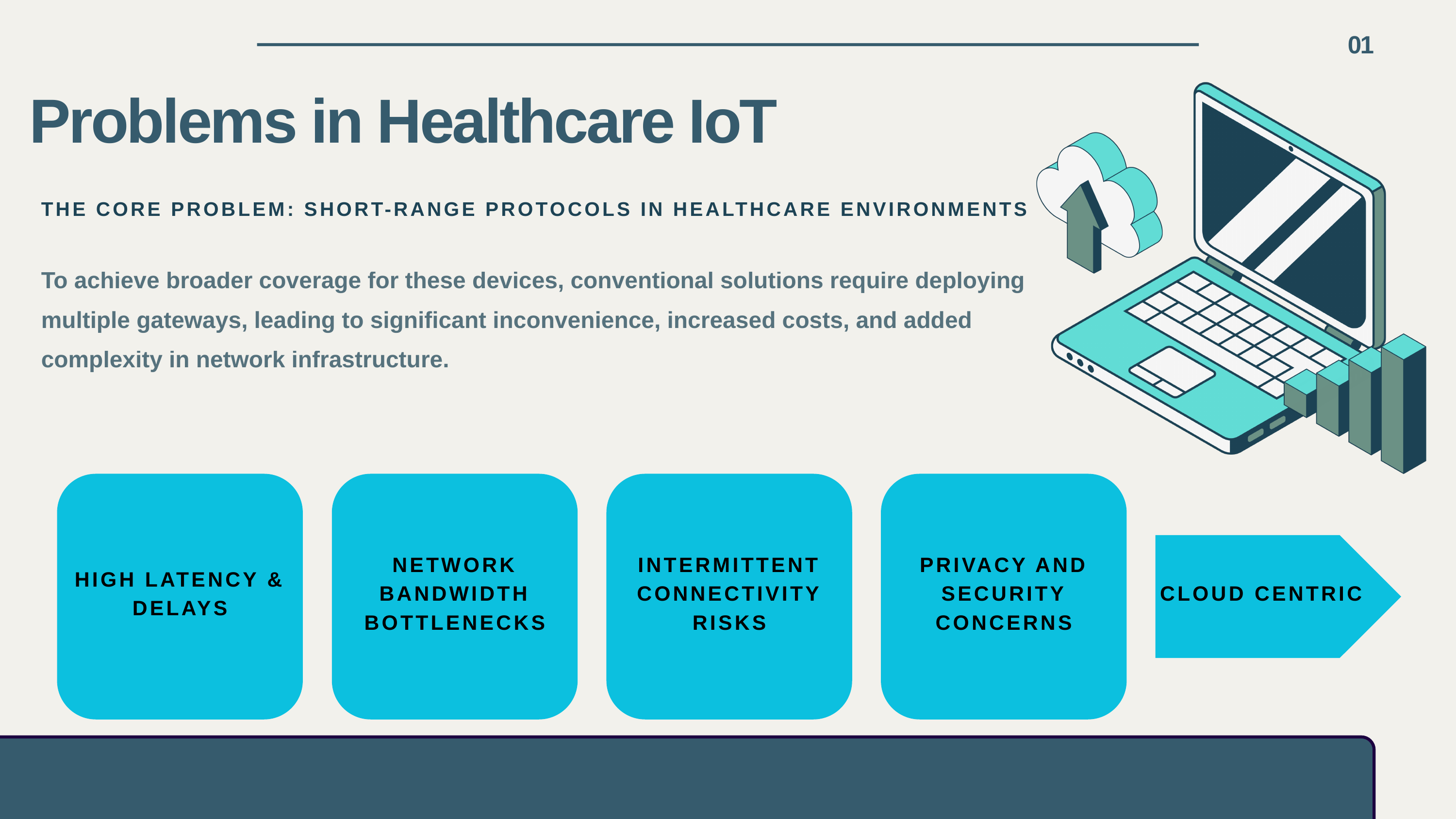

01

Problems in Healthcare IoT

THE CORE PROBLEM: SHORT-RANGE PROTOCOLS IN HEALTHCARE ENVIRONMENTS

To achieve broader coverage for these devices, conventional solutions require deploying multiple gateways, leading to significant inconvenience, increased costs, and added complexity in network infrastructure.

HIGH LATENCY & DELAYS

NETWORK BANDWIDTH BOTTLENECKS

INTERMITTENT CONNECTIVITY RISKS

PRIVACY AND SECURITY CONCERNS

CLOUD CENTRIC